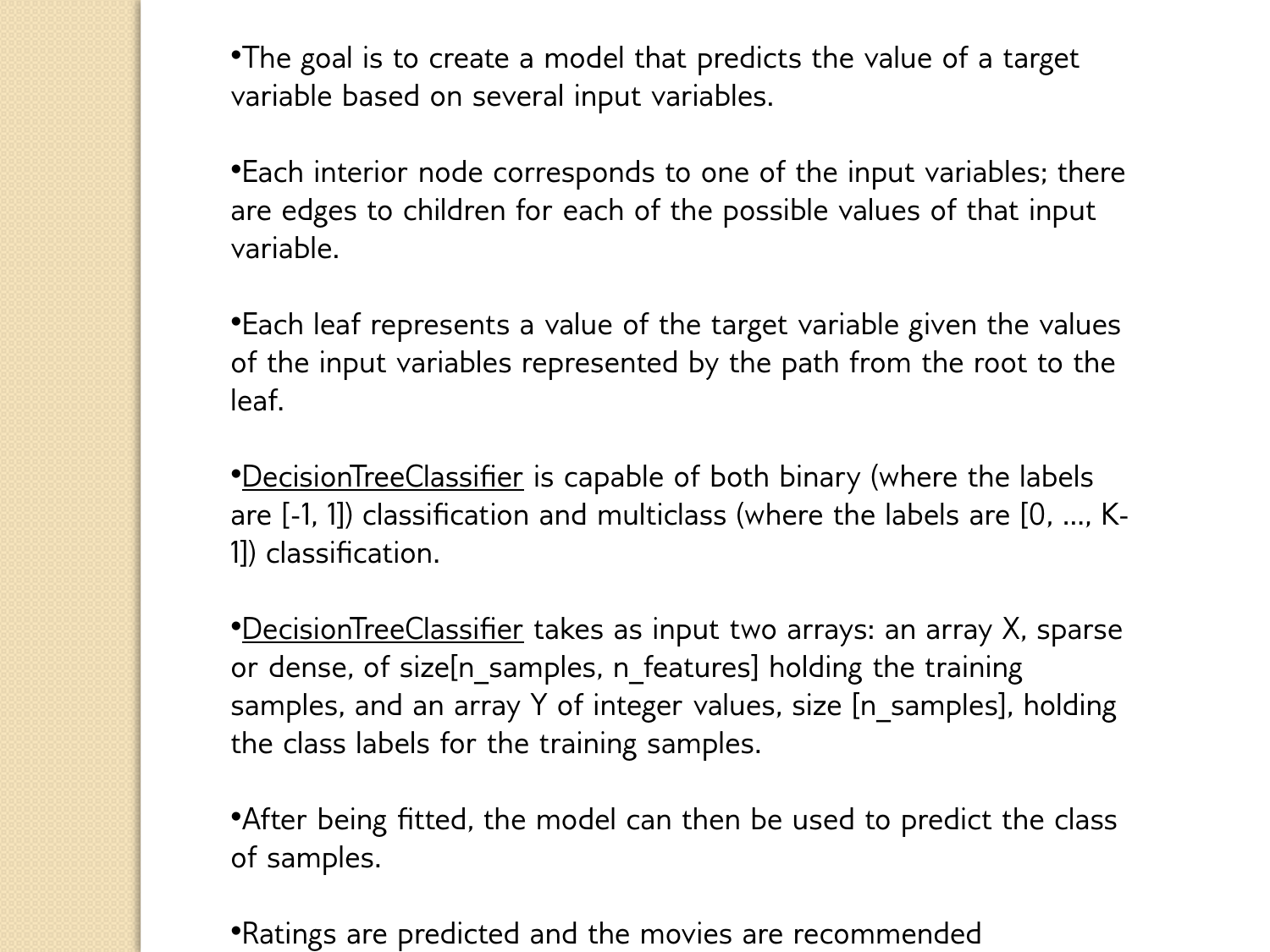

The goal is to create a model that predicts the value of a target variable based on several input variables.

Each interior node corresponds to one of the input variables; there are edges to children for each of the possible values of that input variable.

Each leaf represents a value of the target variable given the values of the input variables represented by the path from the root to the leaf.

DecisionTreeClassifier is capable of both binary (where the labels are [-1, 1]) classification and multiclass (where the labels are [0, ..., K-1]) classification.

DecisionTreeClassifier takes as input two arrays: an array X, sparse or dense, of size[n_samples, n_features] holding the training samples, and an array Y of integer values, size [n_samples], holding the class labels for the training samples.

After being fitted, the model can then be used to predict the class of samples.

Ratings are predicted and the movies are recommended accordingly.